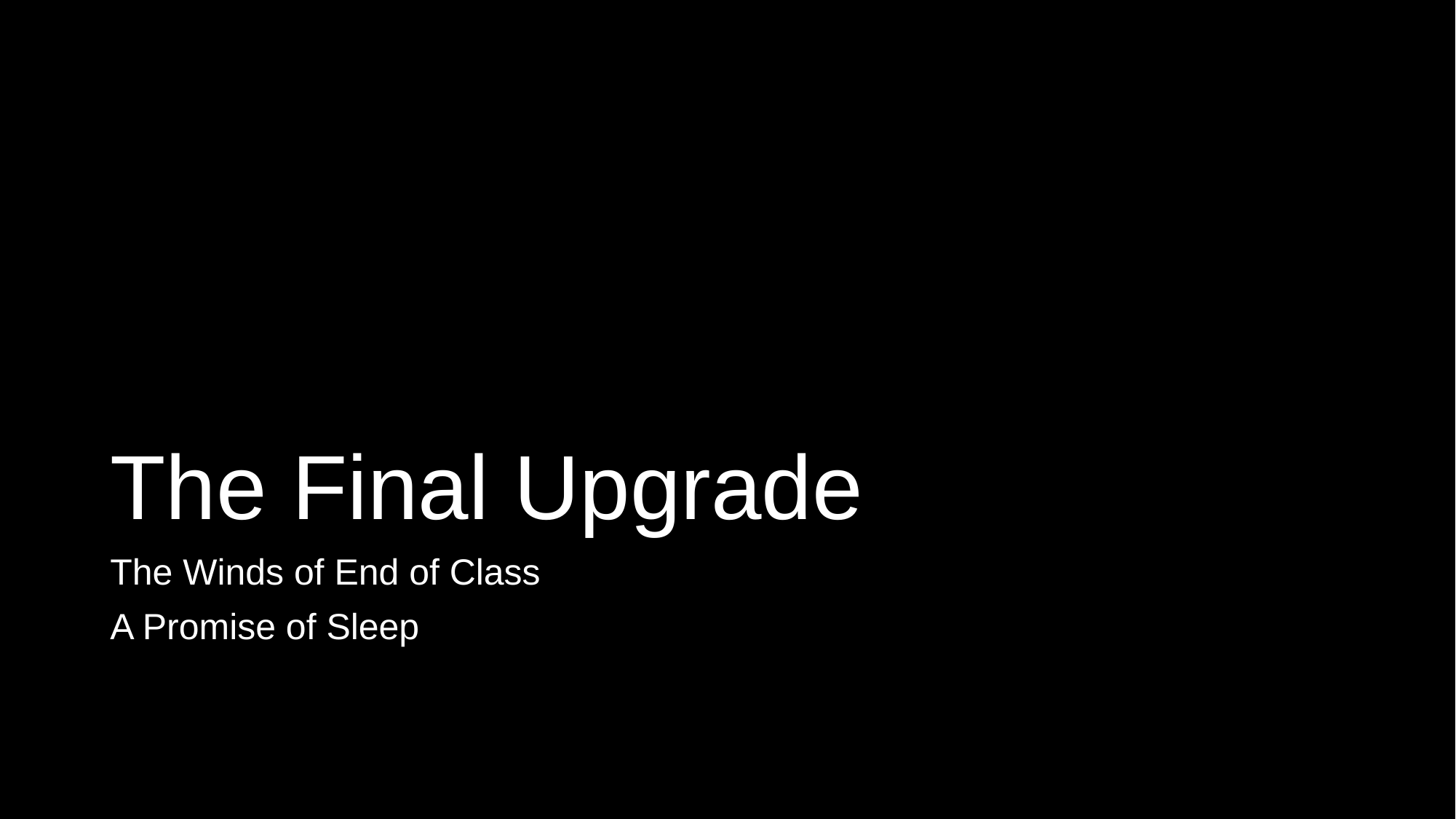

# The Final Upgrade
The Winds of End of Class
A Promise of Sleep